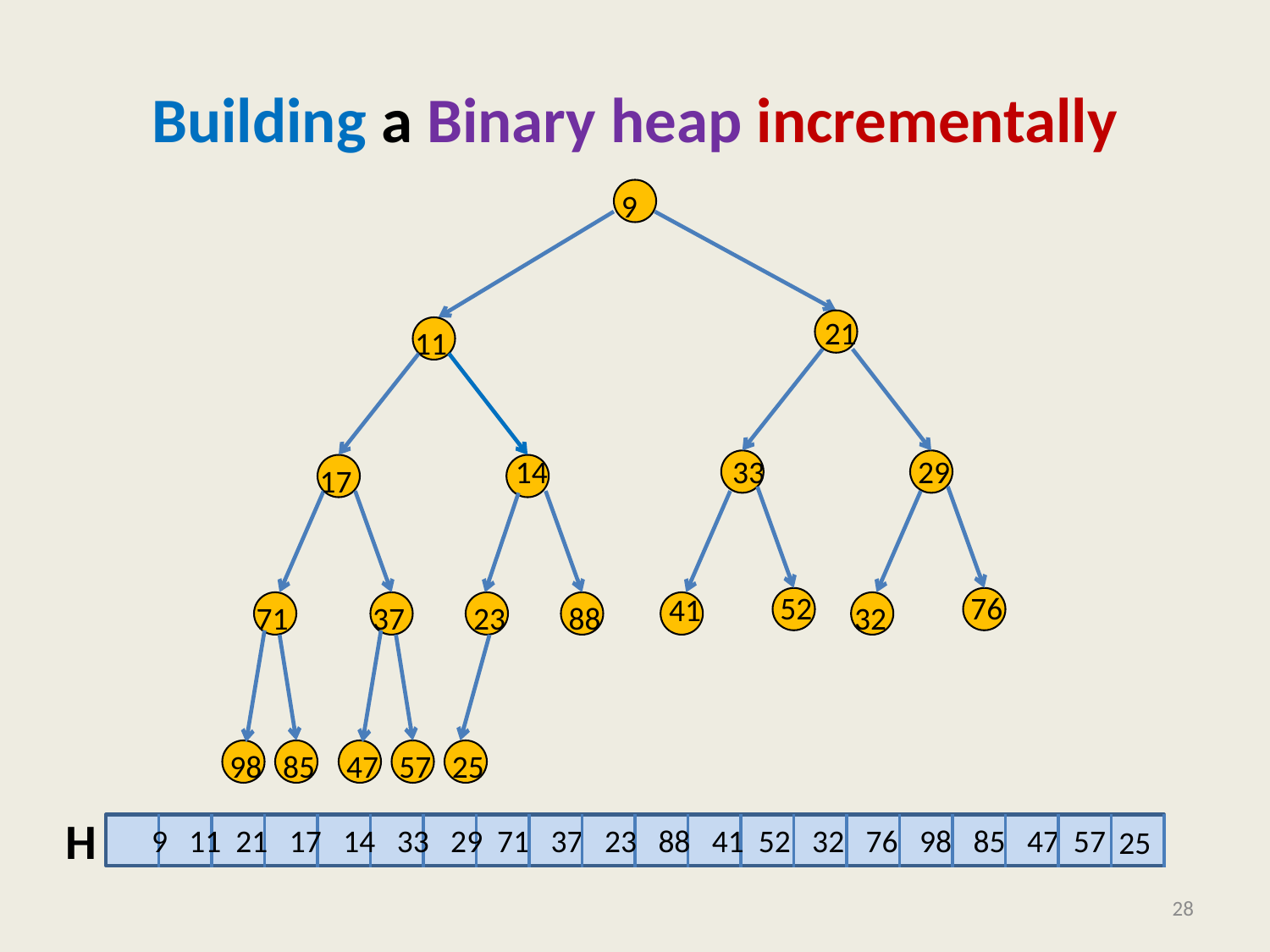

# Building a Binary heap incrementally

9
 21
11
14
33
29
17
52
76
41
71
37
23
88
32
98
85
47
57
25

H

 9   11  21   17   14   33   29  71   37   23   88   41  52   32   76   98   85   47  57
25
28